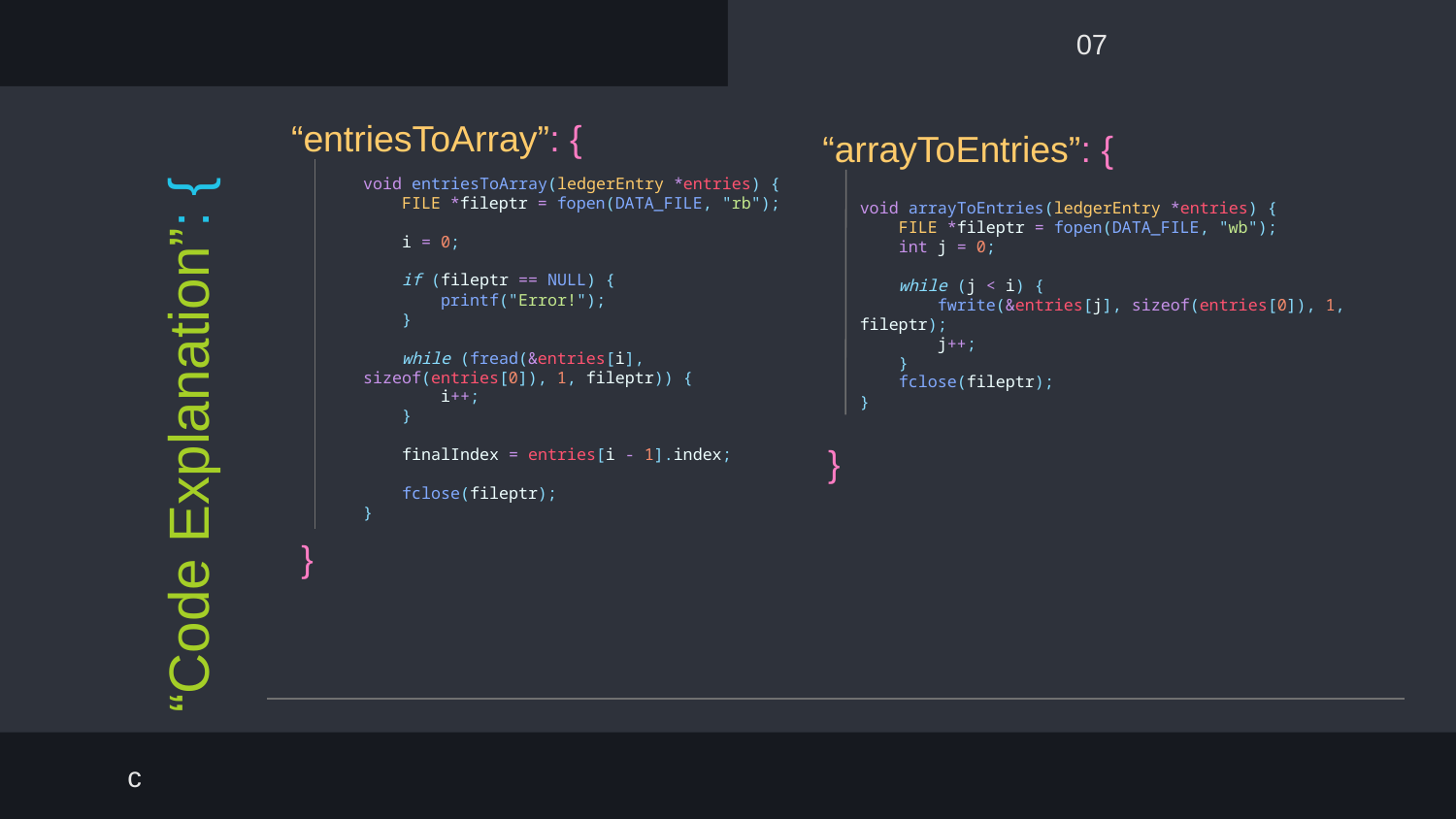

07
“entriesToArray”: {
“arrayToEntries”: {
void entriesToArray(ledgerEntry *entries) {
    FILE *fileptr = fopen(DATA_FILE, "rb");
    i = 0;
    if (fileptr == NULL) {
        printf("Error!");
    }
    while (fread(&entries[i], sizeof(entries[0]), 1, fileptr)) {
        i++;
    }
    finalIndex = entries[i - 1].index;
    fclose(fileptr);
}
void arrayToEntries(ledgerEntry *entries) {
    FILE *fileptr = fopen(DATA_FILE, "wb");
    int j = 0;
    while (j < i) {
        fwrite(&entries[j], sizeof(entries[0]), 1, fileptr);
        j++;
    }
    fclose(fileptr);
}

# “Code Explanation”: {
 }
 }
c